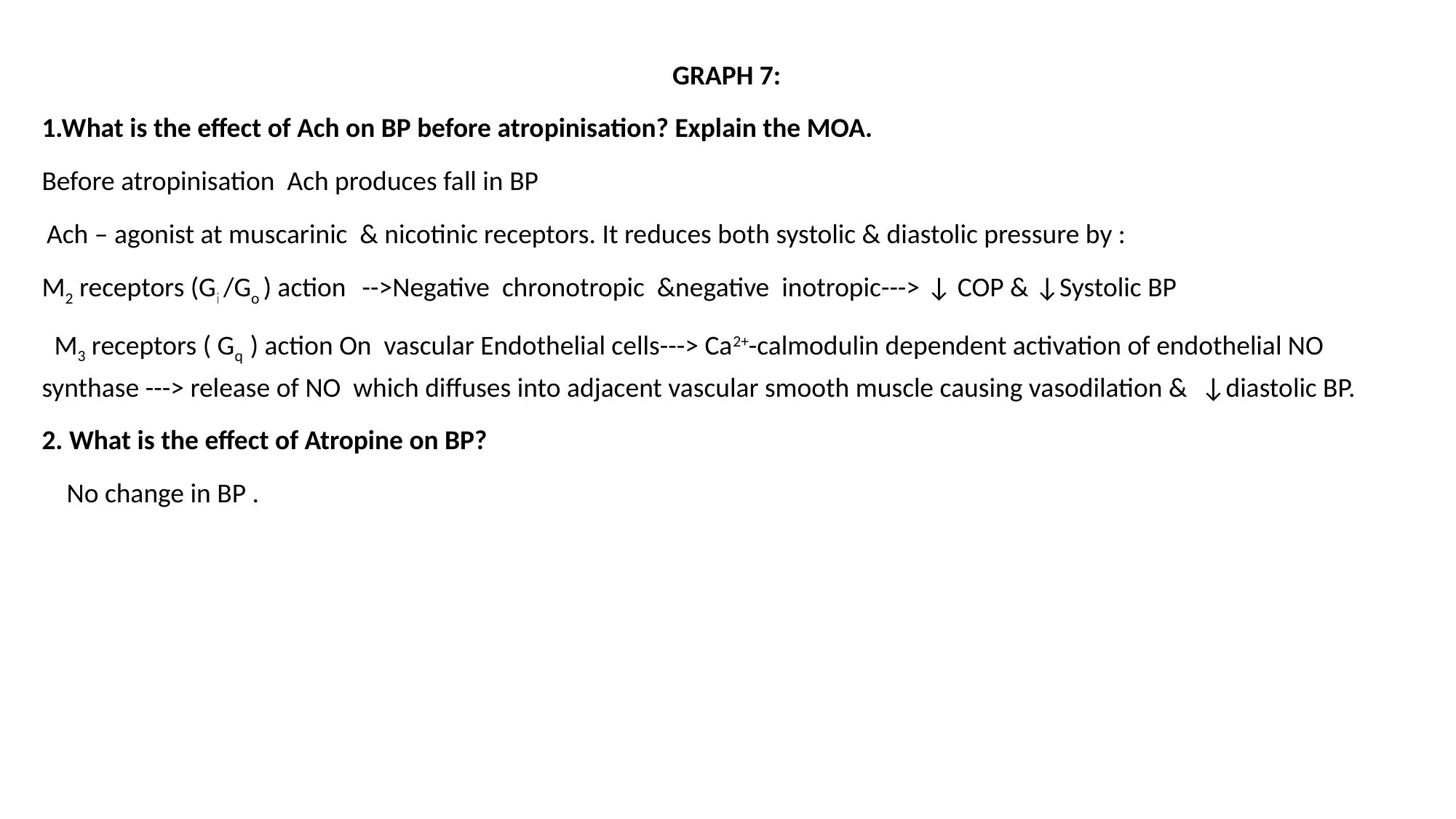

GRAPH 7:
1.What is the effect of Ach on BP before atropinisation? Explain the MOA.
Before atropinisation  Ach produces fall in BP
 Ach – agonist at muscarinic  & nicotinic receptors. It reduces both systolic & diastolic pressure by :
M2 receptors (Gi /Go ) action   -->Negative  chronotropic  &negative  inotropic---> ↓ COP & ↓Systolic BP
  M3 receptors ( Gq  ) action On  vascular Endothelial cells---> Ca2+-calmodulin dependent activation of endothelial NO synthase ---> release of NO  which diffuses into adjacent vascular smooth muscle causing vasodilation &  ↓diastolic BP.
2. What is the effect of Atropine on BP?
    No change in BP .